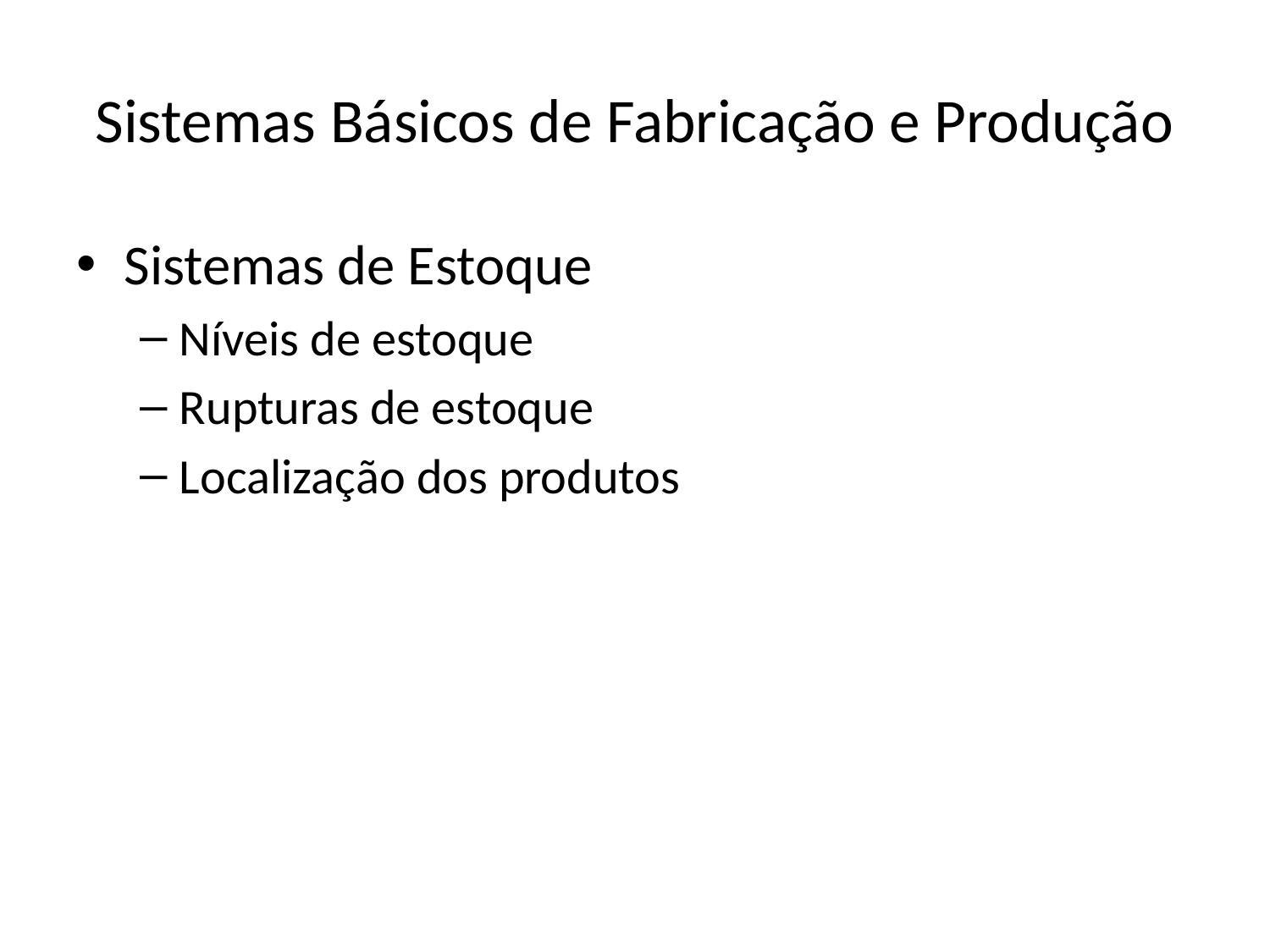

# Sistemas Básicos de Fabricação e Produção
Sistemas de Estoque
Níveis de estoque
Rupturas de estoque
Localização dos produtos